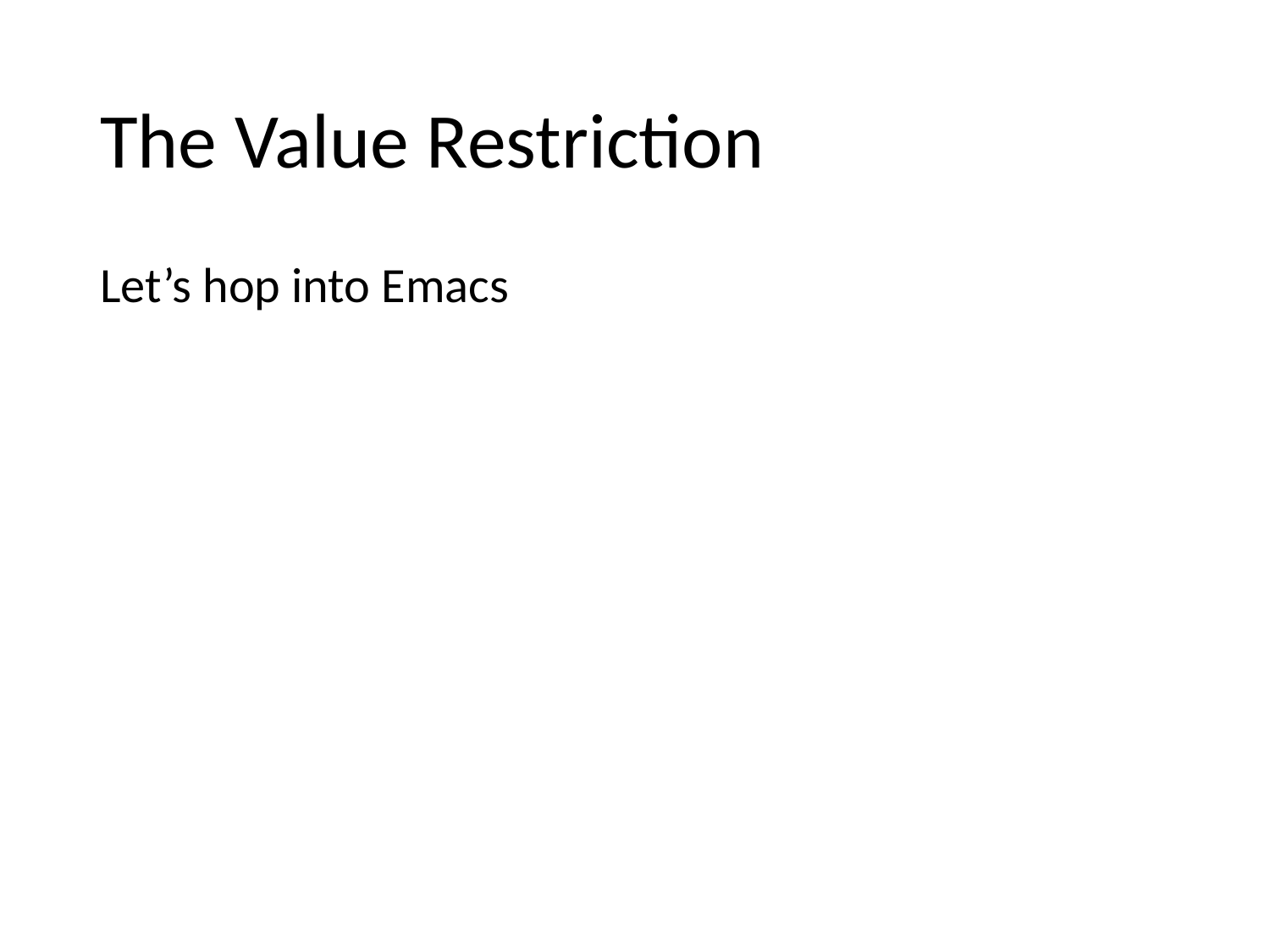

# The Value Restriction
Let’s hop into Emacs